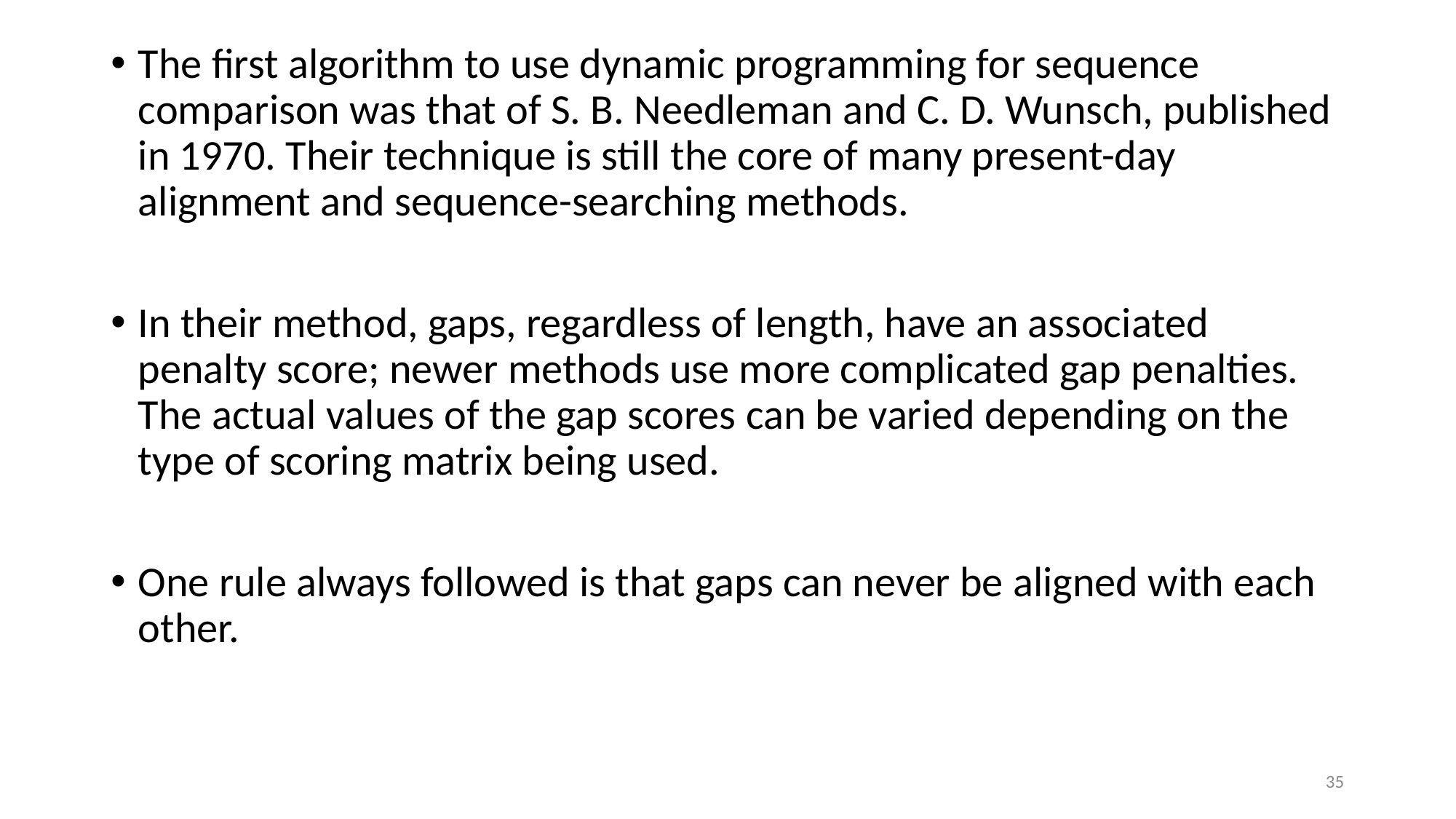

The first algorithm to use dynamic programming for sequence comparison was that of S. B. Needleman and C. D. Wunsch, published in 1970. Their technique is still the core of many present-day alignment and sequence-searching methods.

In their method, gaps, regardless of length, have an associated penalty score; newer methods use more complicated gap penalties. The actual values of the gap scores can be varied depending on the type of scoring matrix being used.

One rule always followed is that gaps can never be aligned with each other.
35